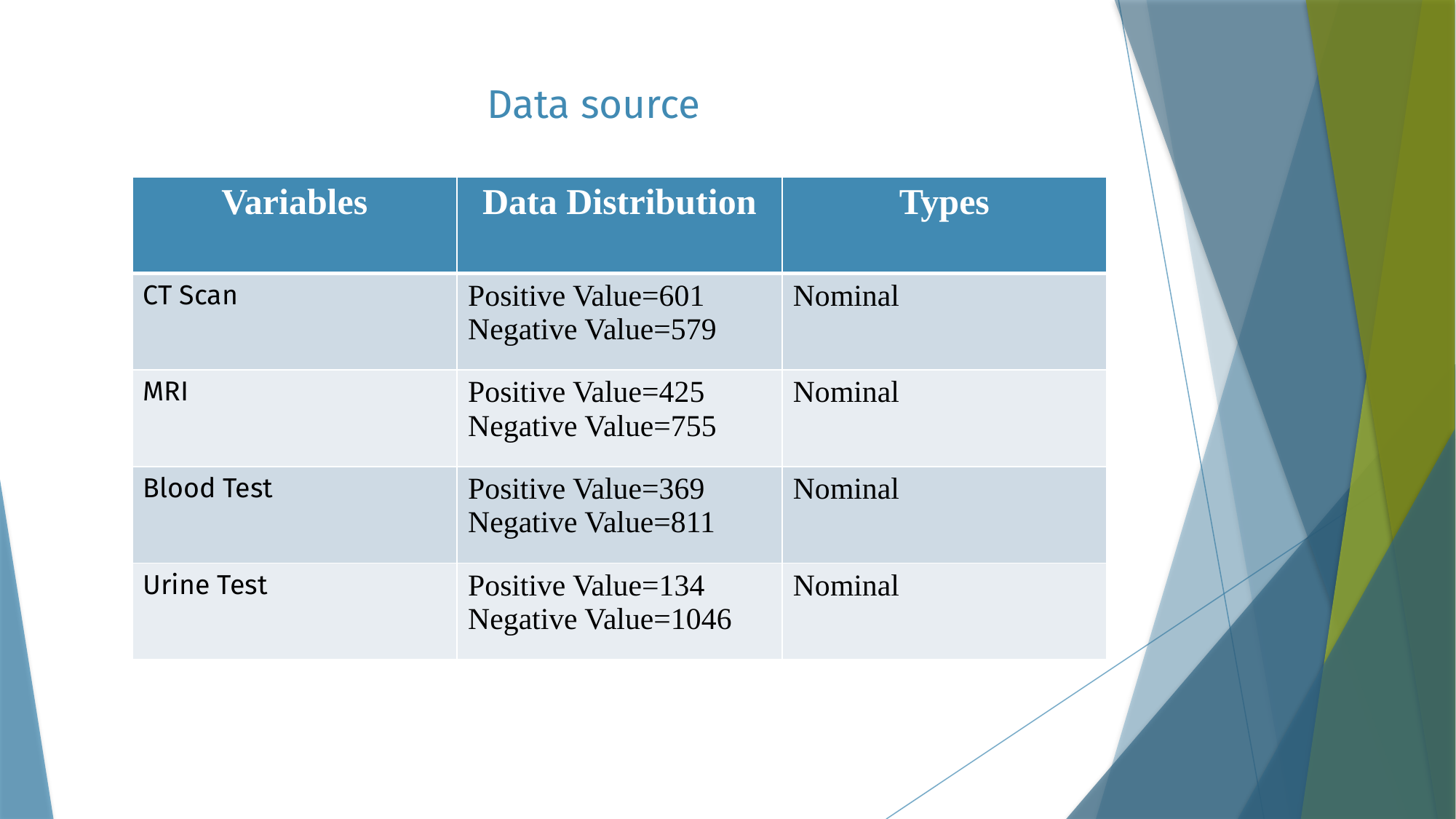

# Data source
| Variables | Data Distribution | Types |
| --- | --- | --- |
| CT Scan | Positive Value=601 Negative Value=579 | Nominal |
| MRI | Positive Value=425 Negative Value=755 | Nominal |
| Blood Test | Positive Value=369 Negative Value=811 | Nominal |
| Urine Test | Positive Value=134 Negative Value=1046 | Nominal |